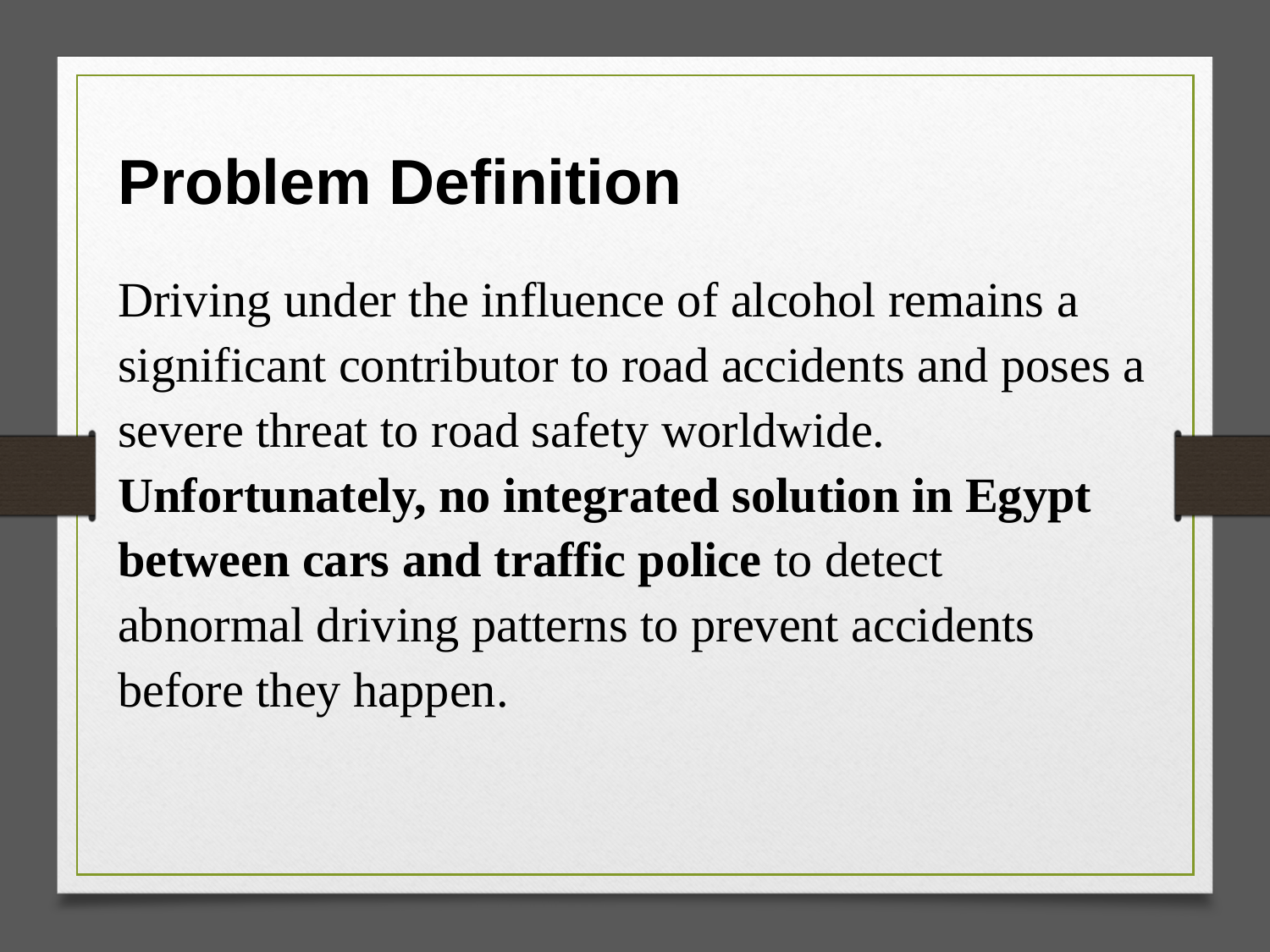

Problem Definition

Driving under the influence of alcohol remains a significant contributor to road accidents and poses a severe threat to road safety worldwide. Unfortunately, no integrated solution in Egypt between cars and traffic police to detect  abnormal driving patterns to prevent accidents before they happen.